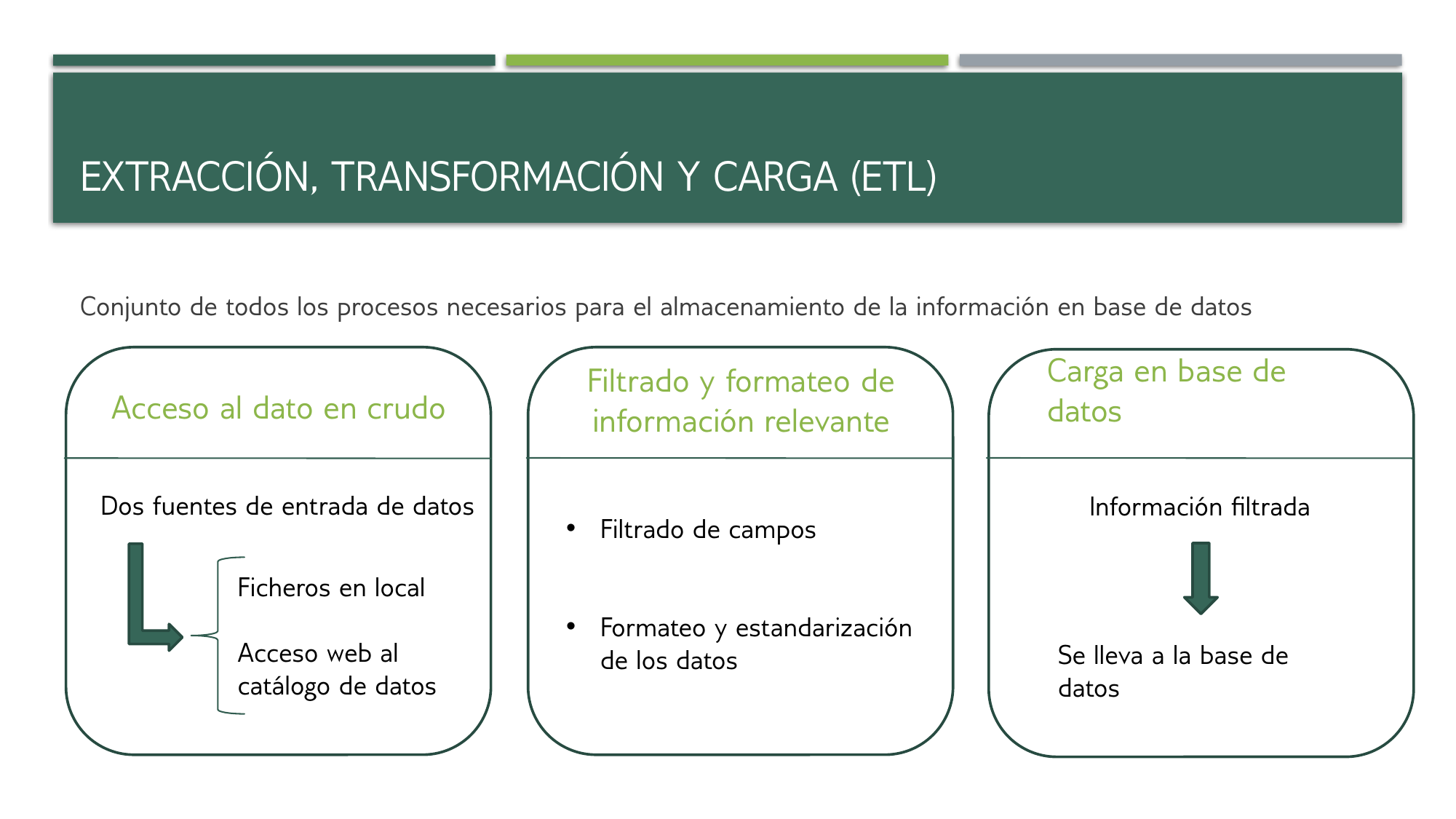

# Extracción, transformación y carga (ETL)
Conjunto de todos los procesos necesarios para el almacenamiento de la información en base de datos

Acceso al dato en crudo
Carga en base de datos
Filtrado y formateo de información relevante
Dos fuentes de entrada de datos
Información filtrada

Filtrado de campos

Formateo y estandarización de los datos

Ficheros en local

Acceso web al catálogo de datos

Se lleva a la base de datos